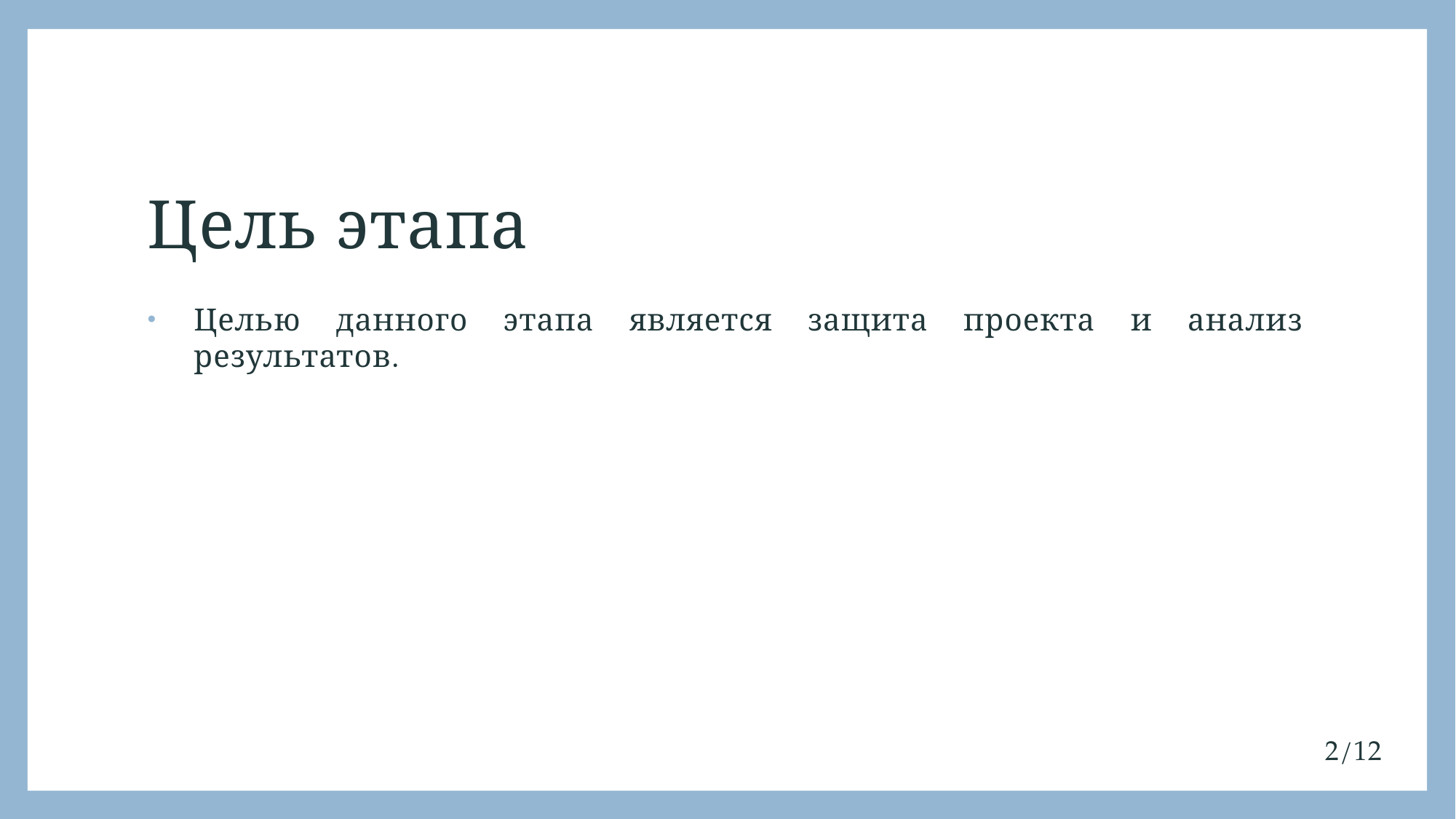

# Цель этапа
Целью данного этапа является защита проекта и анализ результатов.
2/12